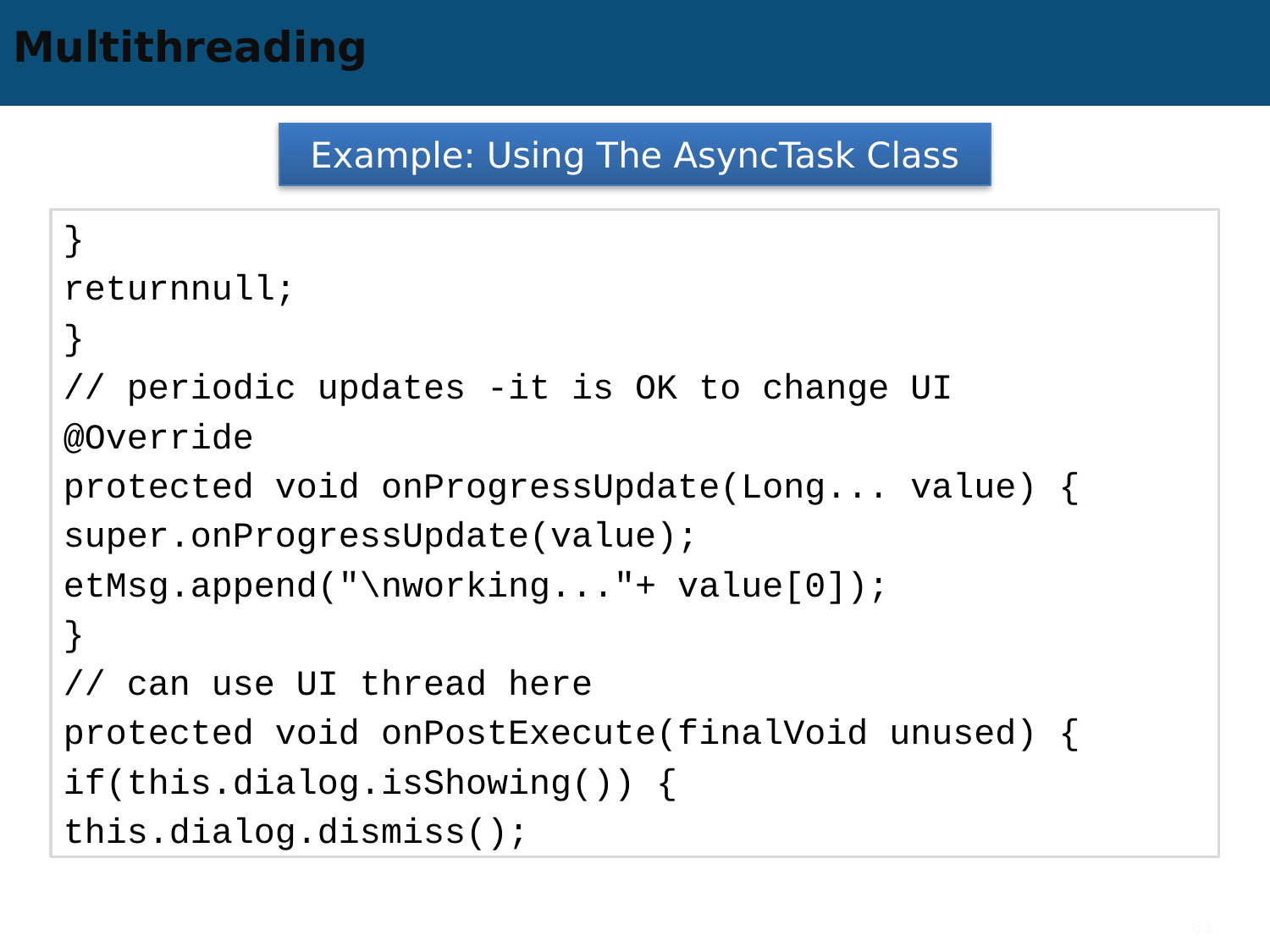

# Multithreading
Example: Using The AsyncTask Class
}
returnnull;
}
// periodic updates -it is OK to change UI
@Override
protected void onProgressUpdate(Long... value) {
super.onProgressUpdate(value);
etMsg.append("\nworking..."+ value[0]);
}
// can use UI thread here
protected void onPostExecute(finalVoid unused) {
if(this.dialog.isShowing()) {
this.dialog.dismiss();